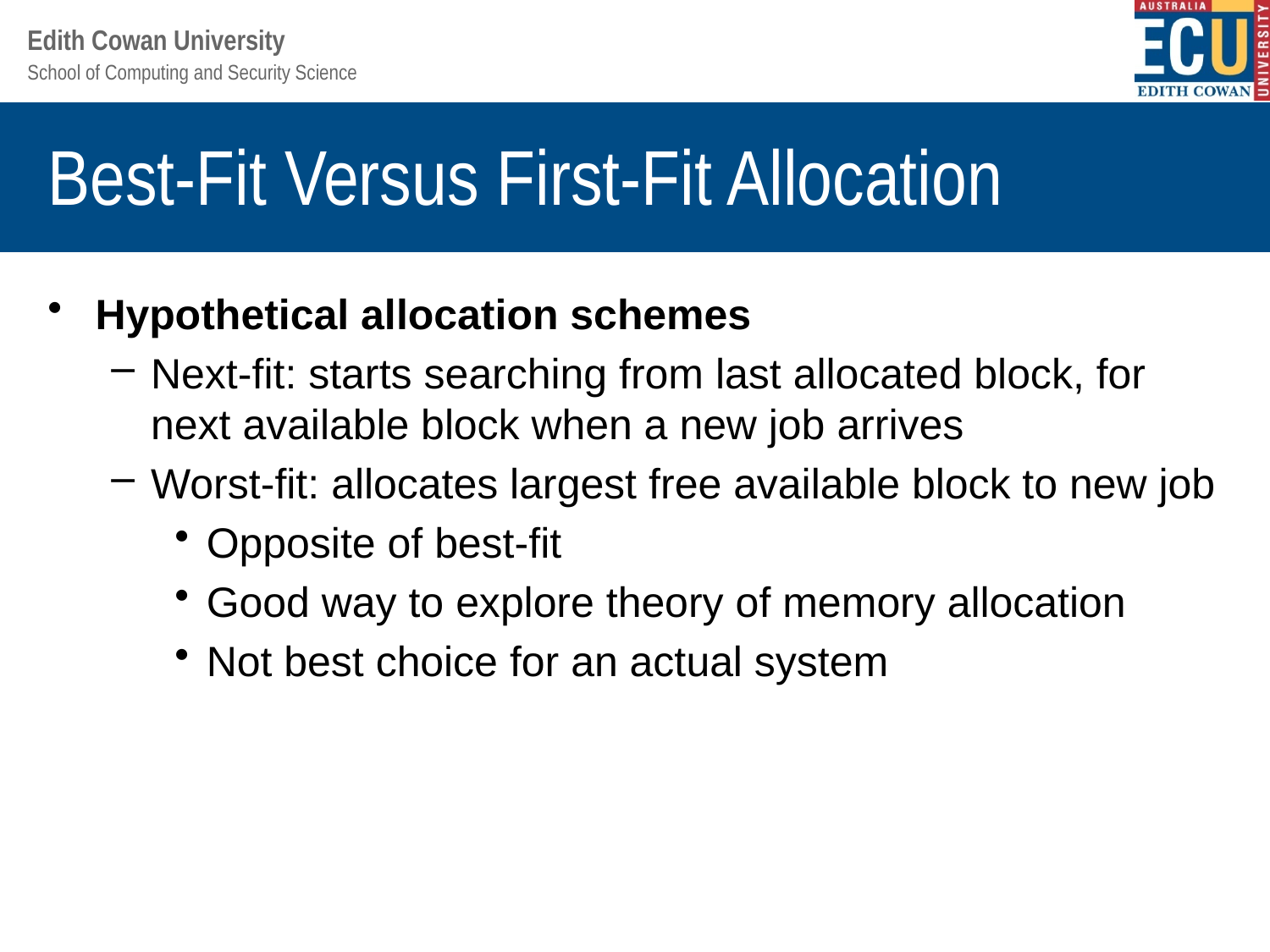

# Best-Fit Versus First-Fit Allocation
Hypothetical allocation schemes
Next-fit: starts searching from last allocated block, for next available block when a new job arrives
Worst-fit: allocates largest free available block to new job
Opposite of best-fit
Good way to explore theory of memory allocation
Not best choice for an actual system
Understanding Operating Systems, Sixth Edition
22